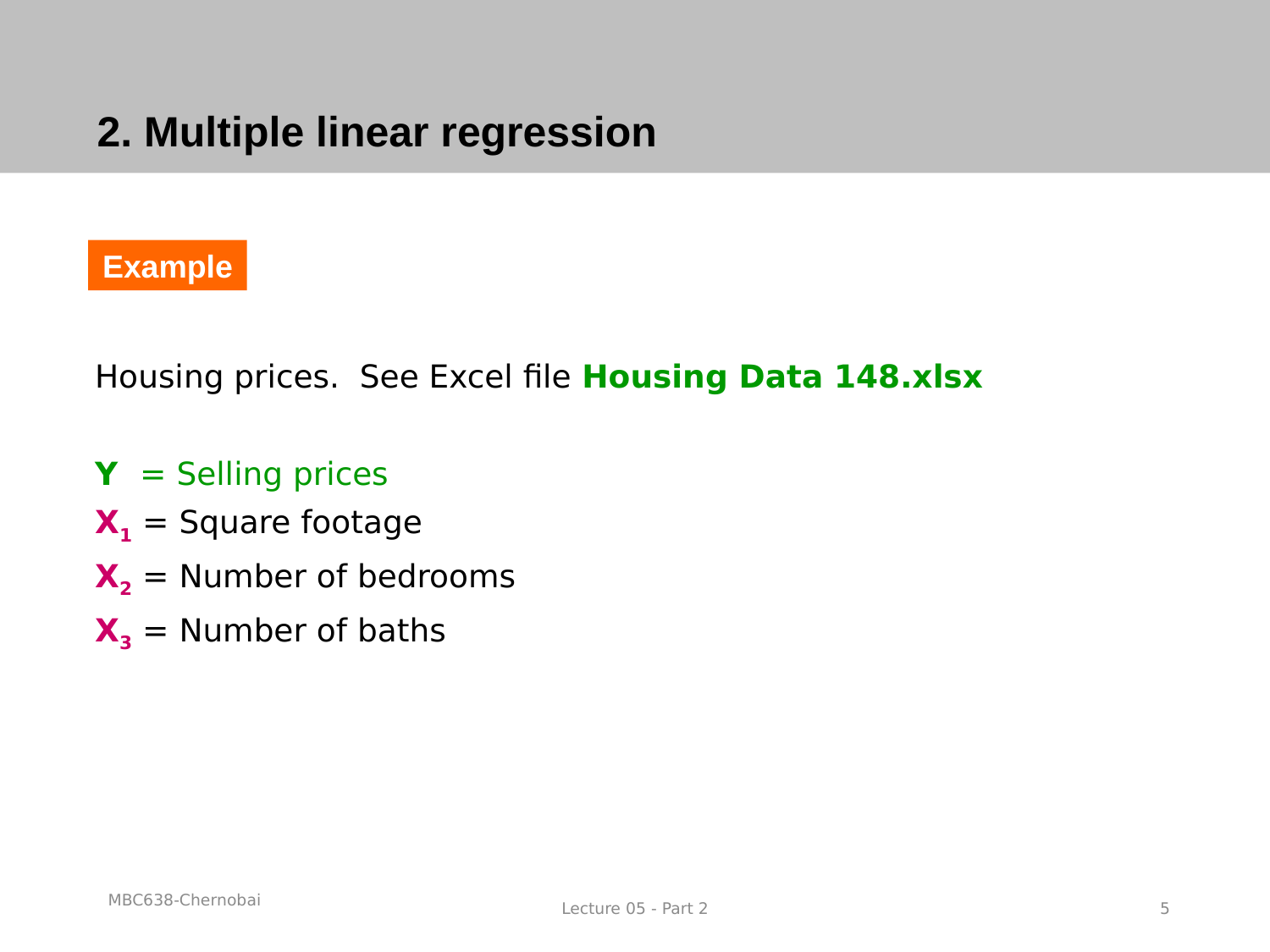

# 2. Multiple linear regression
Example
Housing prices.  See Excel file Housing Data 148.xlsx

Y  = Selling prices
X1 = Square footage
X2 = Number of bedrooms
X3 = Number of baths
MBC638-Chernobai
Lecture 05 - Part 2
5